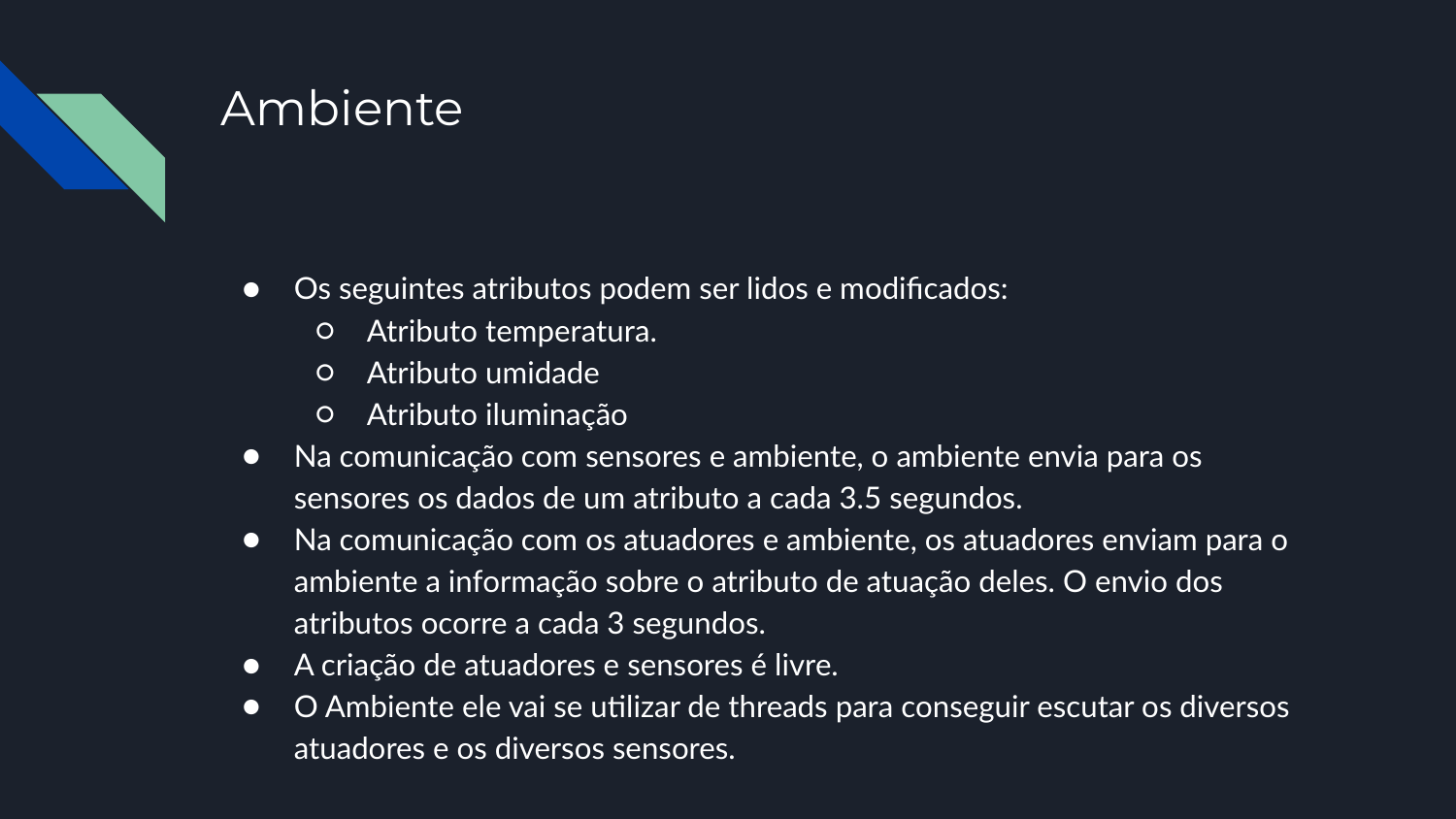

# Ambiente
Os seguintes atributos podem ser lidos e modificados:
Atributo temperatura.
Atributo umidade
Atributo iluminação
Na comunicação com sensores e ambiente, o ambiente envia para os sensores os dados de um atributo a cada 3.5 segundos.
Na comunicação com os atuadores e ambiente, os atuadores enviam para o ambiente a informação sobre o atributo de atuação deles. O envio dos atributos ocorre a cada 3 segundos.
A criação de atuadores e sensores é livre.
O Ambiente ele vai se utilizar de threads para conseguir escutar os diversos atuadores e os diversos sensores.